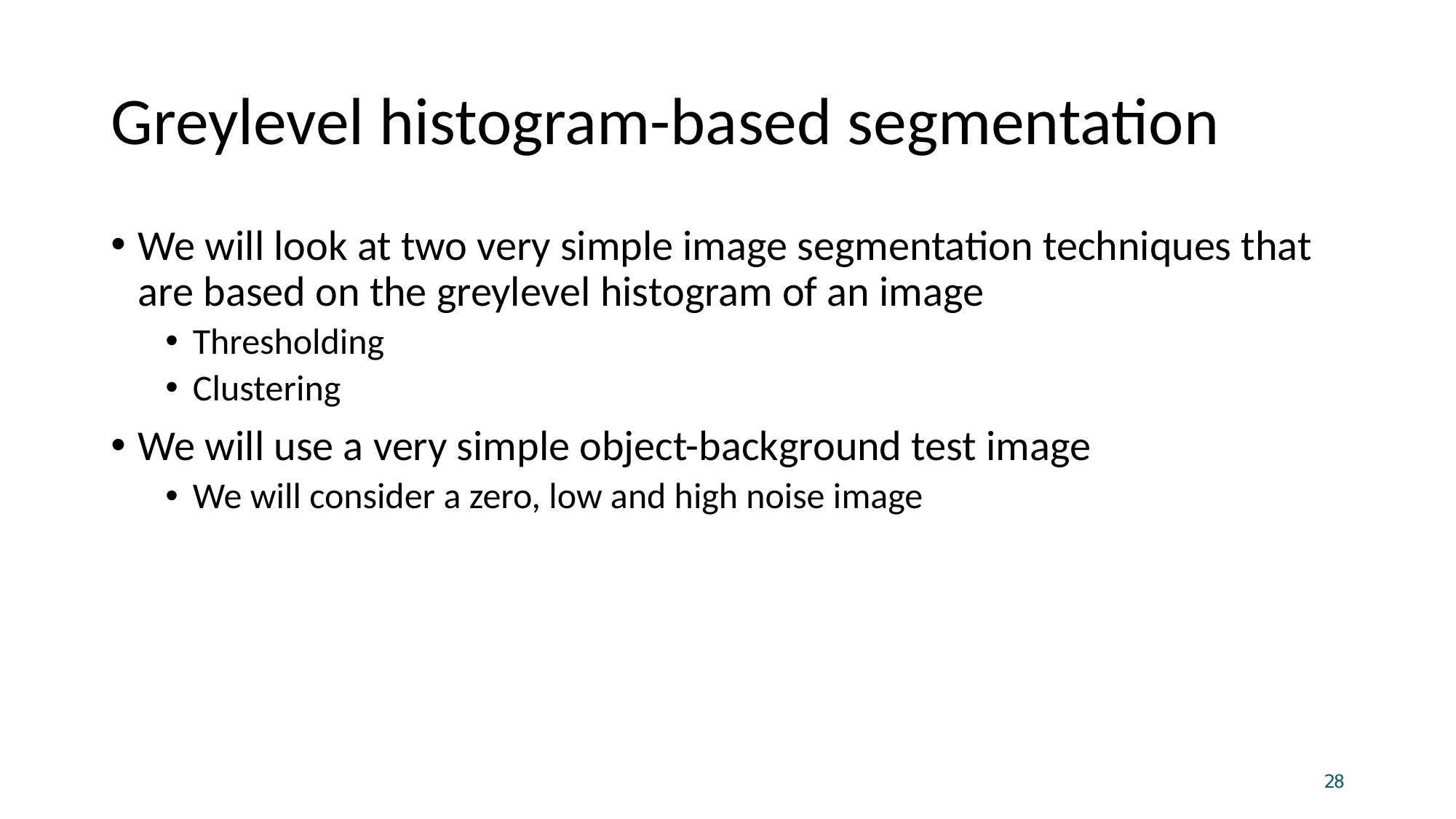

# Greylevel histogram-based segmentation
We will look at two very simple image segmentation techniques that are based on the greylevel histogram of an image
Thresholding
Clustering
We will use a very simple object-background test image
We will consider a zero, low and high noise image
28